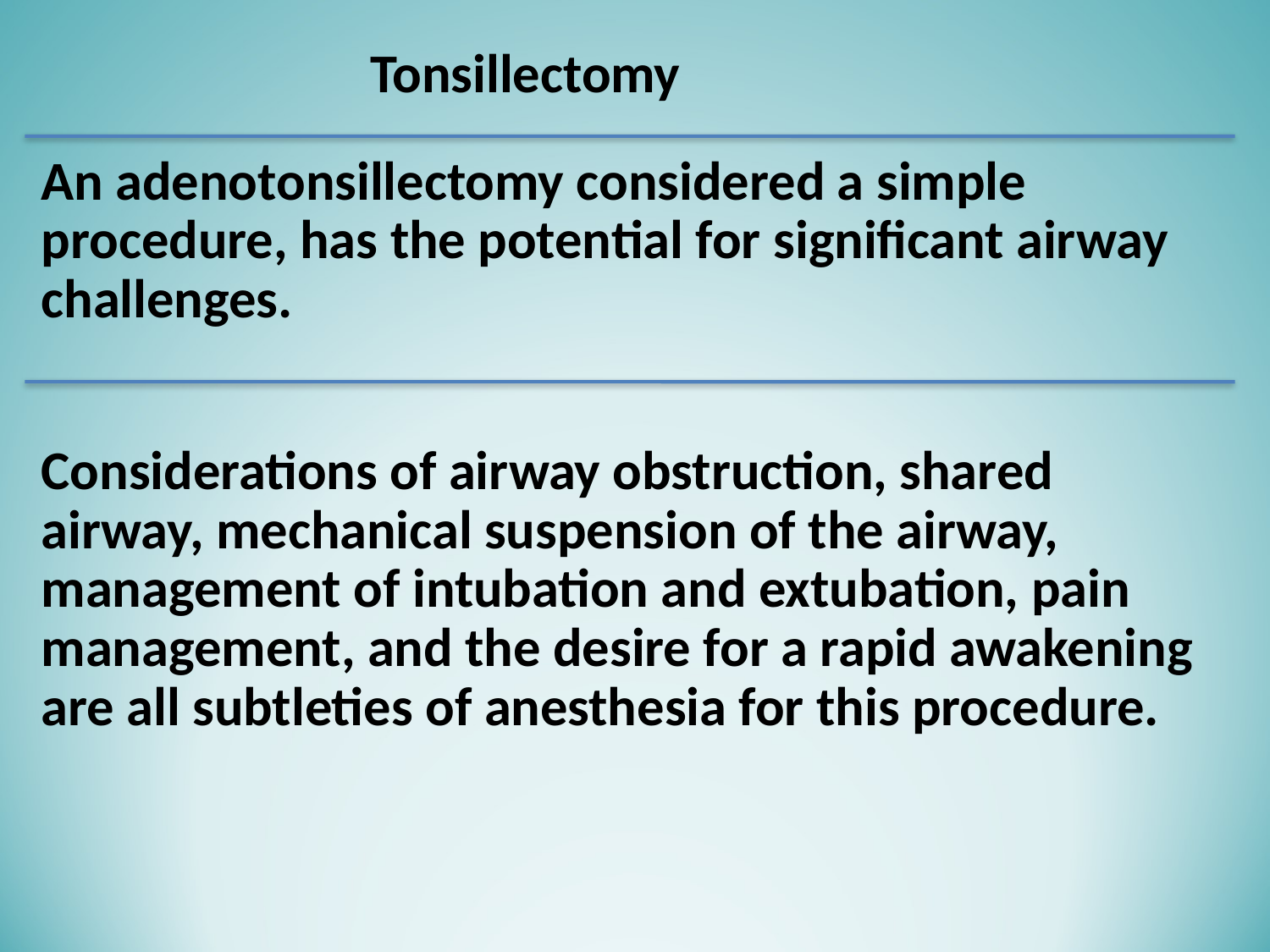

# Tonsillectomy
An adenotonsillectomy considered a simple procedure, has the potential for significant airway challenges.
Considerations of airway obstruction, shared airway, mechanical suspension of the airway, management of intubation and extubation, pain management, and the desire for a rapid awakening are all subtleties of anesthesia for this procedure.